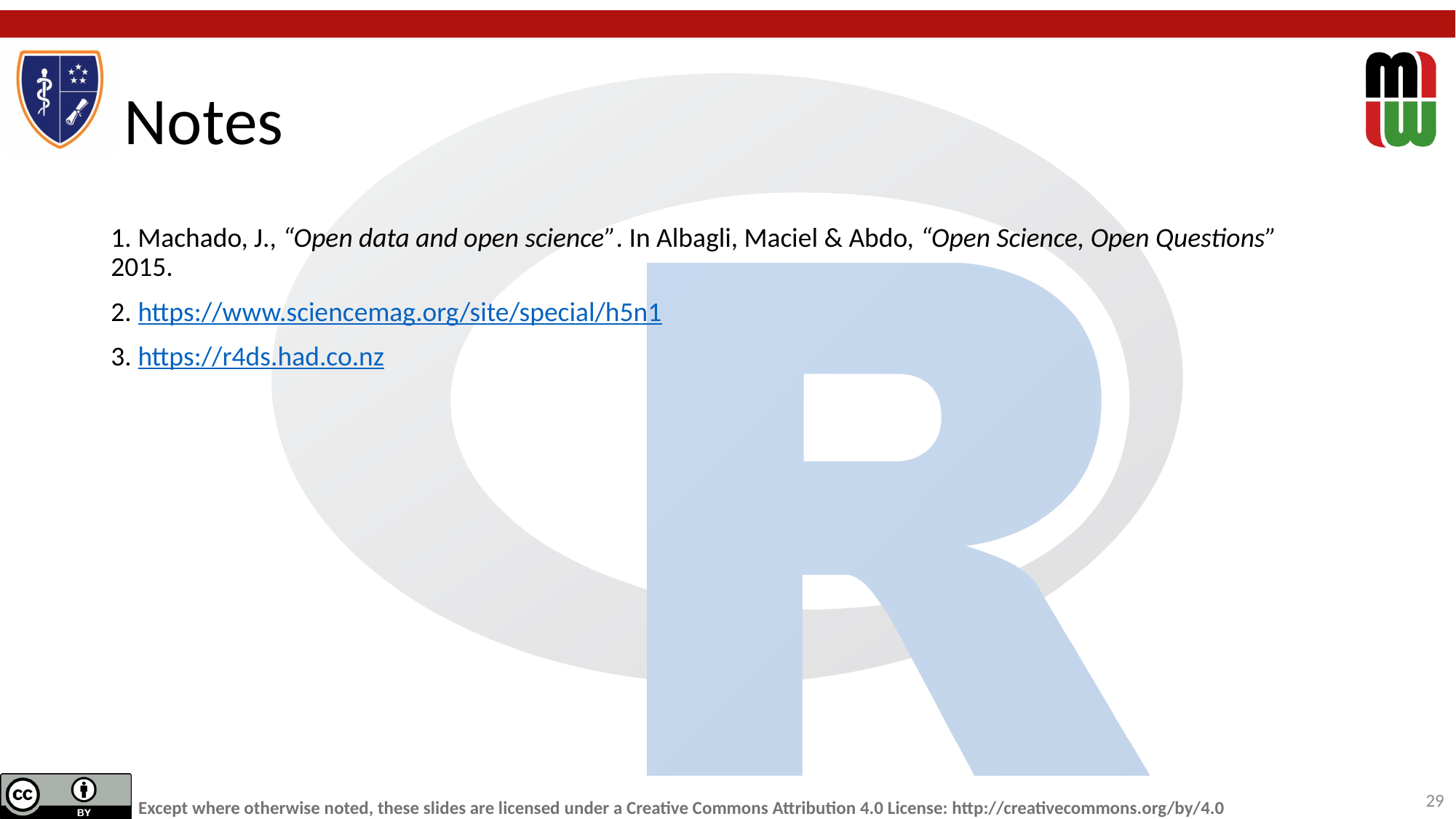

# Notes
1. Machado, J., “Open data and open science”. In Albagli, Maciel & Abdo, “Open Science, Open Questions” 2015.
2. https://www.sciencemag.org/site/special/h5n1
3. https://r4ds.had.co.nz
29